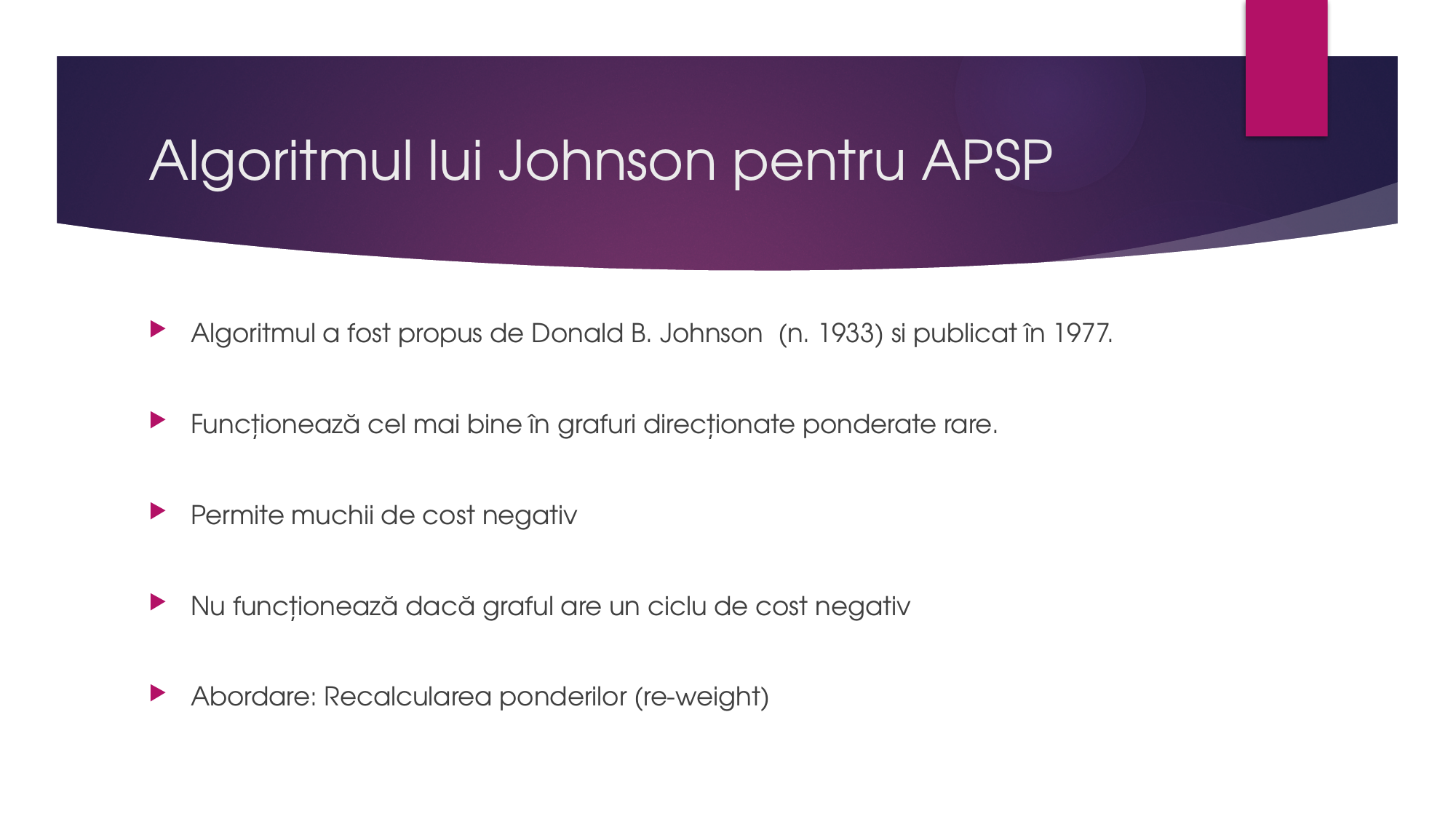

# Algoritmul lui Johnson pentru APSP
Algoritmul a fost propus de Donald B. Johnson  (n. 1933) si publicat în 1977.

Funcționează cel mai bine în grafuri direcționate ponderate rare.

Permite muchii de cost negativ

Nu funcționează dacă graful are un ciclu de cost negativ

Abordare: Recalcularea ponderilor (re-weight)